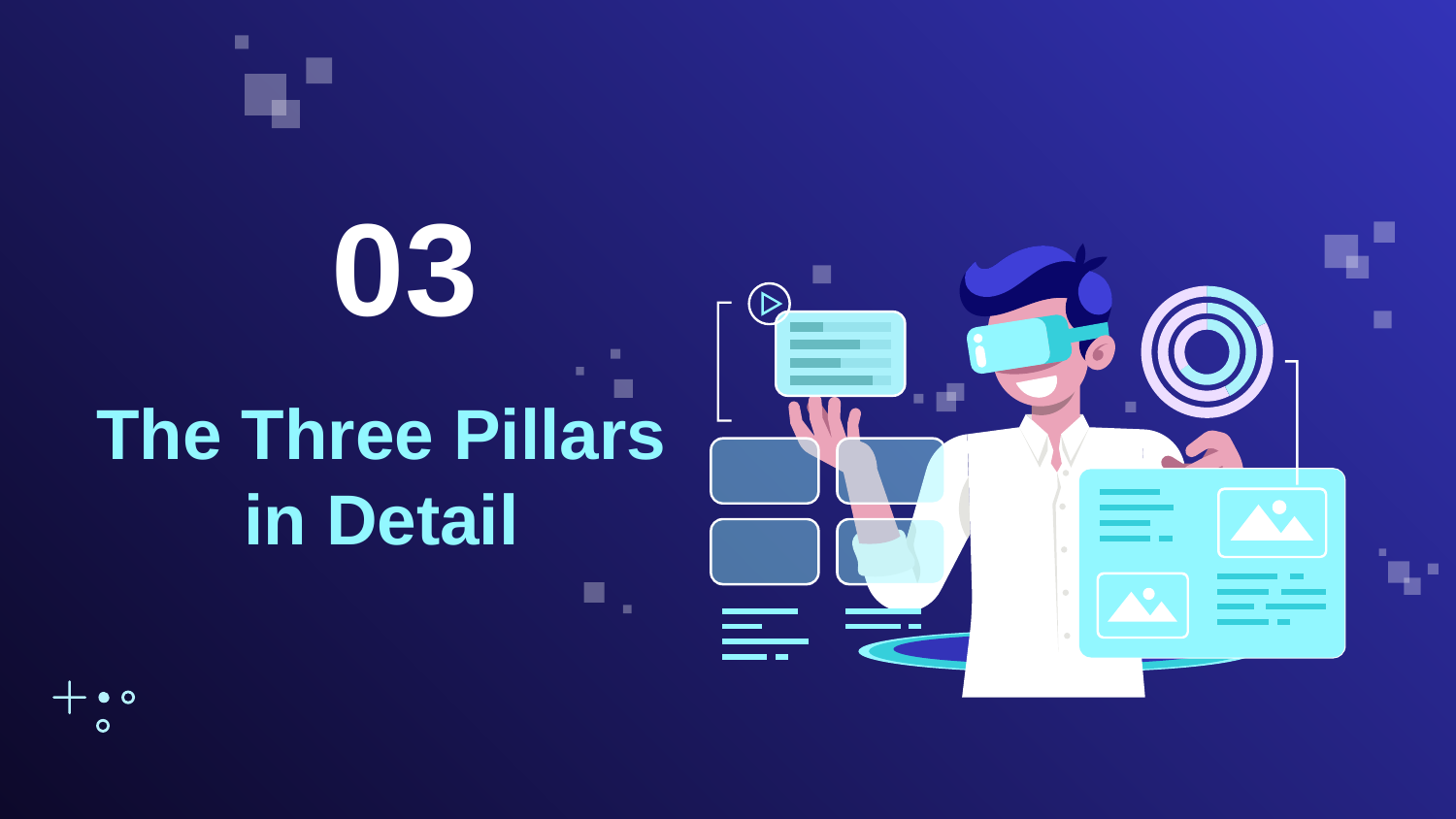

03

# The Three Pillars in Detail